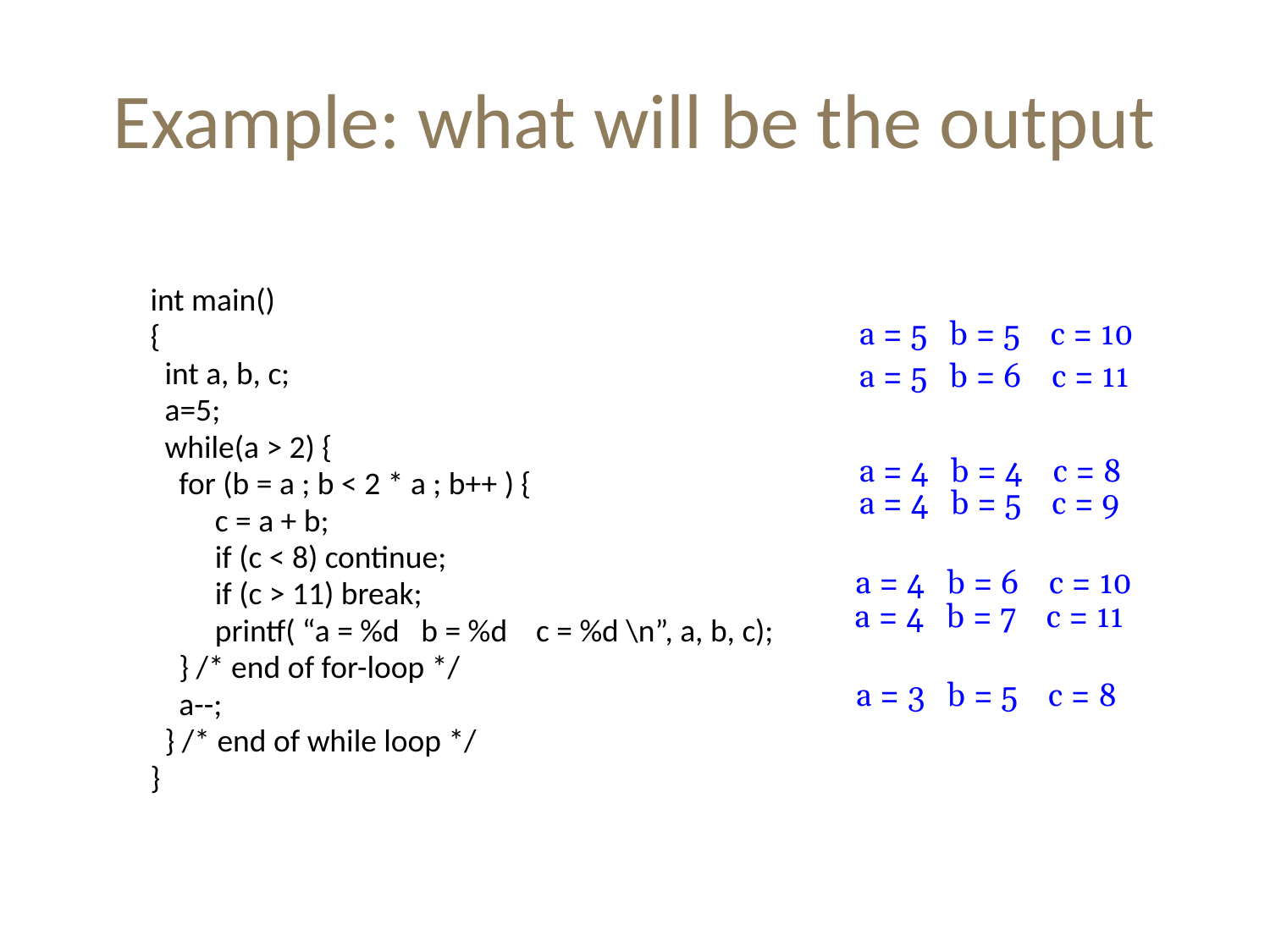

# Example: what will be the output
int main()
{
  int a, b, c;
  a=5;
  while(a > 2) {
    for (b = a ; b < 2 * a ; b++ ) {
         c = a + b;
         if (c < 8) continue;
         if (c > 11) break;
         printf( “a = %d   b = %d    c = %d \n”, a, b, c);
    } /* end of for-loop */
    a--;
  } /* end of while loop */
}
a = 5   b = 5    c = 10
a = 5   b = 6    c = 11
a = 4   b = 4    c = 8
a = 4   b = 5    c = 9
a = 4   b = 6    c = 10
a = 4   b = 7    c = 11
a = 3   b = 5    c = 8